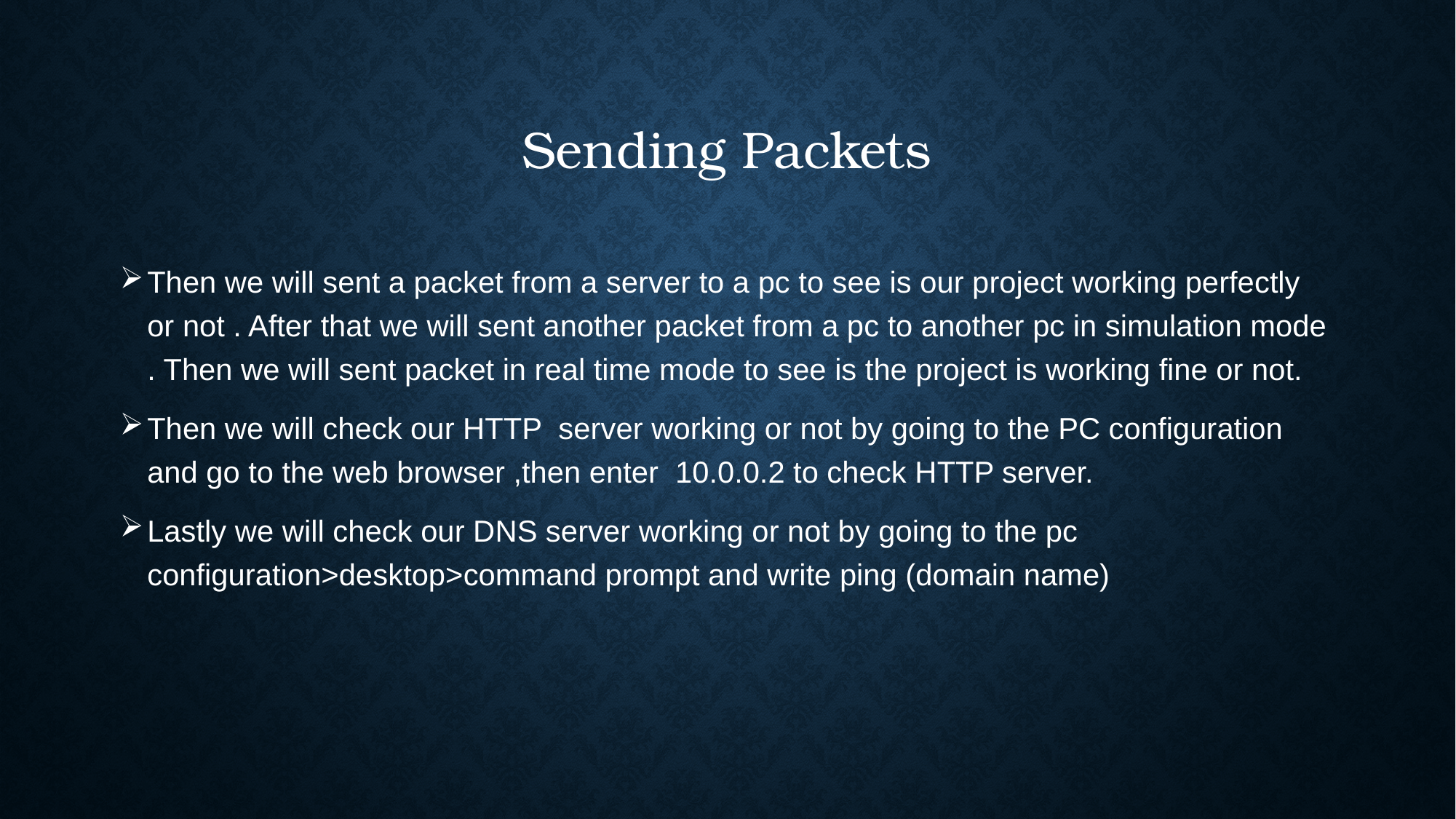

# Sending Packets
Then we will sent a packet from a server to a pc to see is our project working perfectly or not . After that we will sent another packet from a pc to another pc in simulation mode . Then we will sent packet in real time mode to see is the project is working fine or not.
Then we will check our HTTP  server working or not by going to the PC configuration and go to the web browser ,then enter  10.0.0.2 to check HTTP server.
Lastly we will check our DNS server working or not by going to the pc  configuration>desktop>command prompt and write ping (domain name)